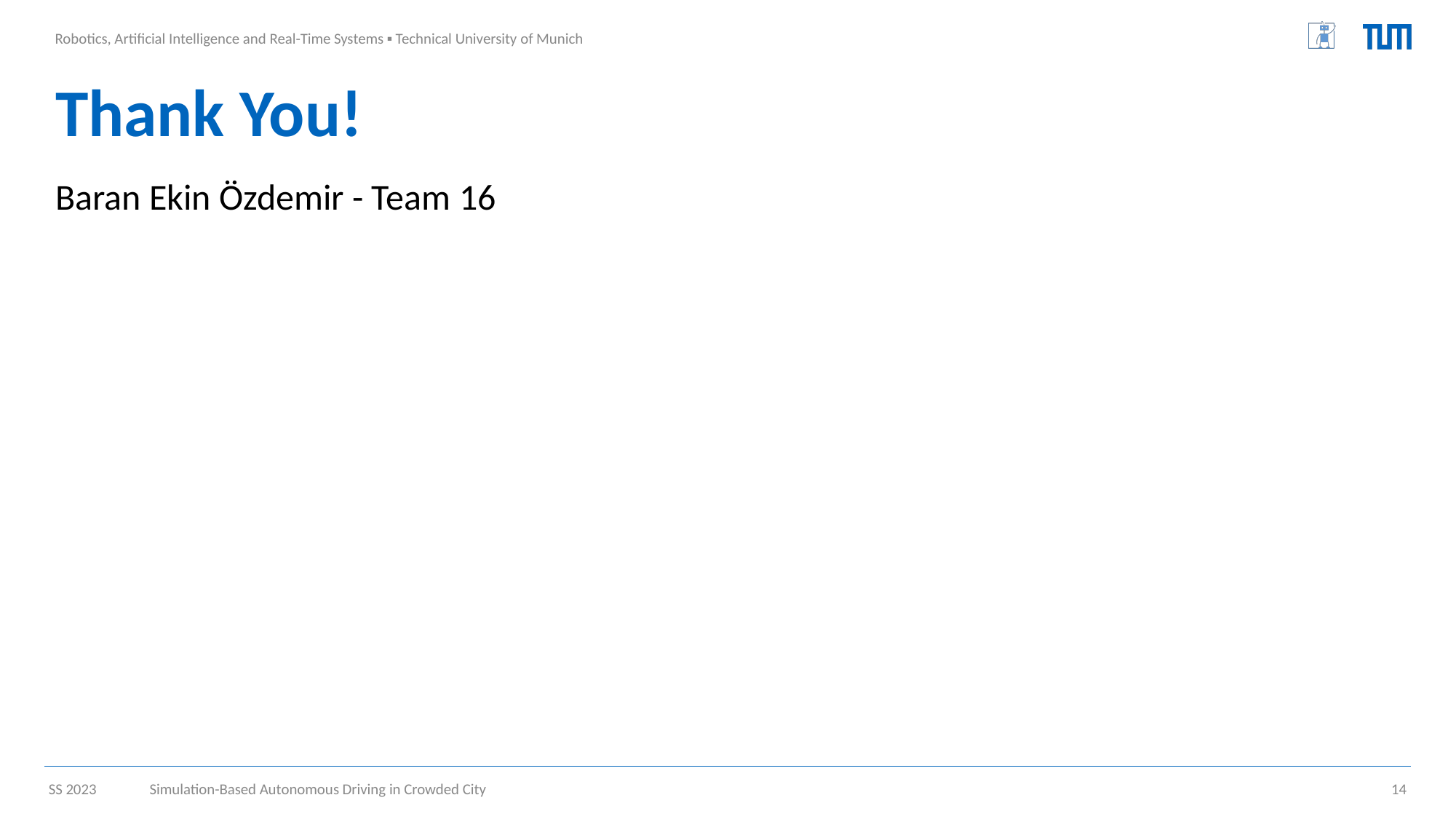

# Thank You!
Baran Ekin Özdemir - Team 16
Simulation-Based Autonomous Driving in Crowded City
14
SS 2023